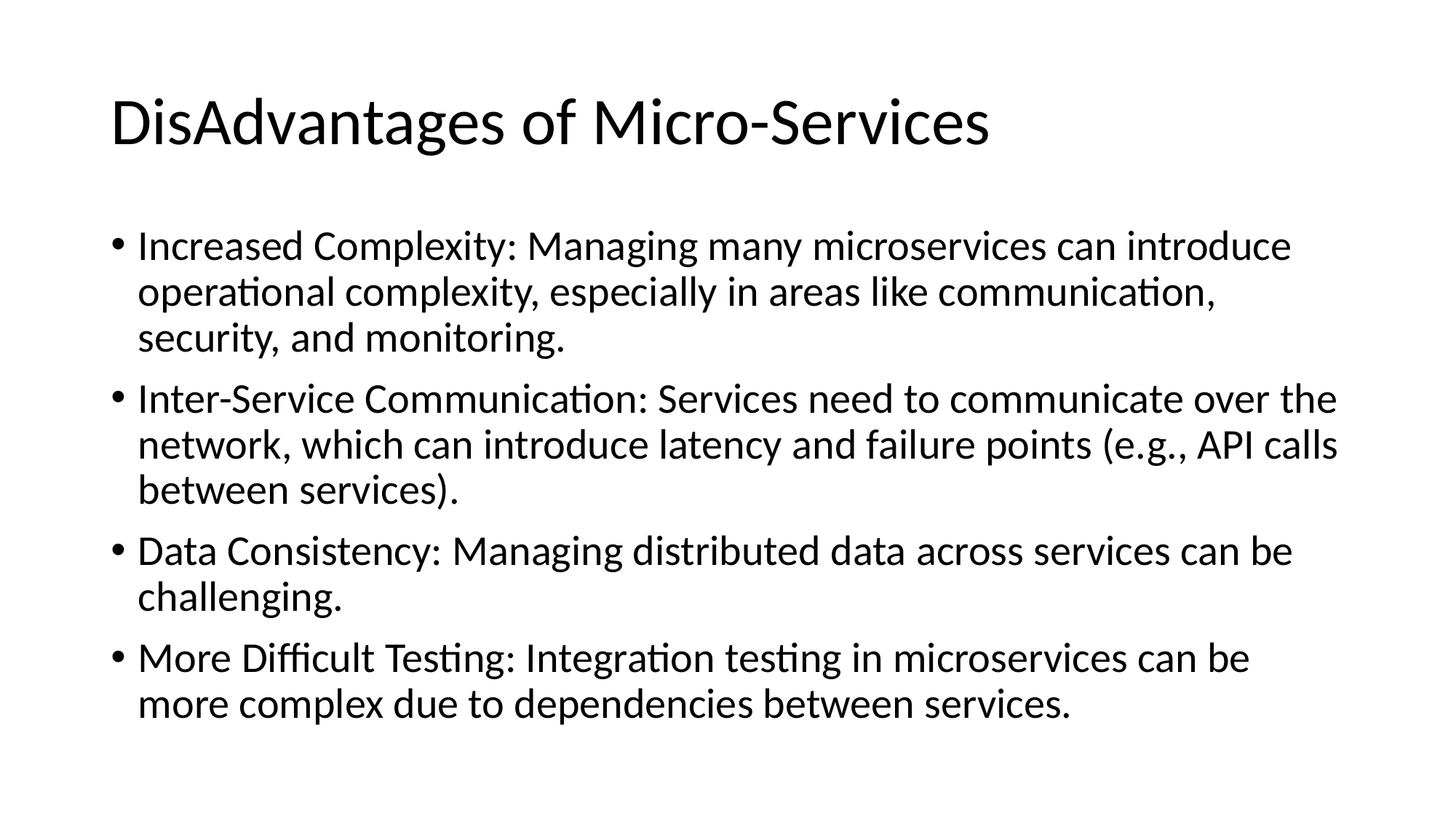

# DisAdvantages of Micro-Services
Increased Complexity: Managing many microservices can introduce operational complexity, especially in areas like communication, security, and monitoring.
Inter-Service Communication: Services need to communicate over the network, which can introduce latency and failure points (e.g., API calls between services).
Data Consistency: Managing distributed data across services can be challenging.
More Difficult Testing: Integration testing in microservices can be more complex due to dependencies between services.